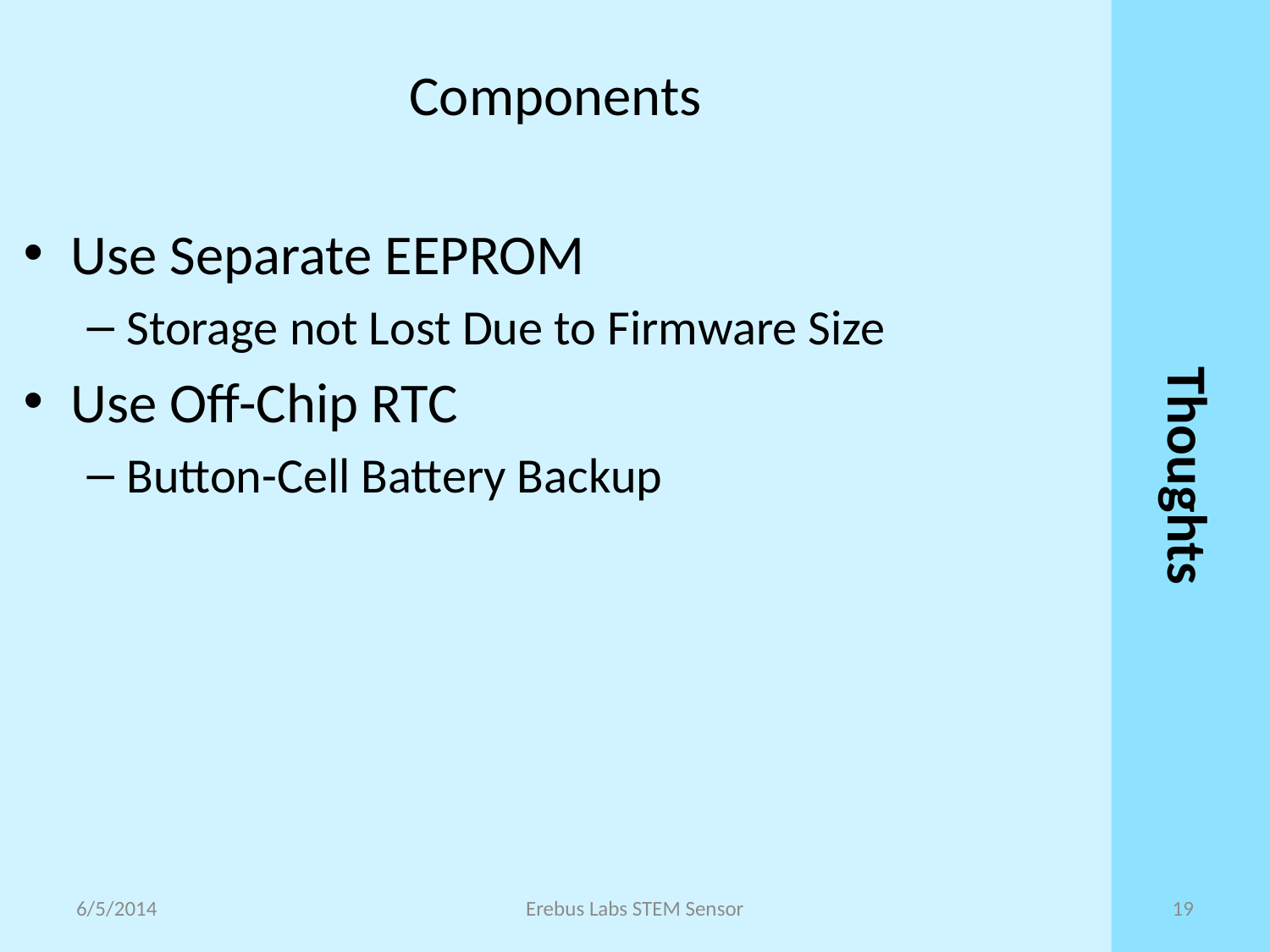

Components
Thoughts
Use Separate EEPROM
Storage not Lost Due to Firmware Size
Use Off-Chip RTC
Button-Cell Battery Backup

6/5/2014
Erebus Labs STEM Sensor
19